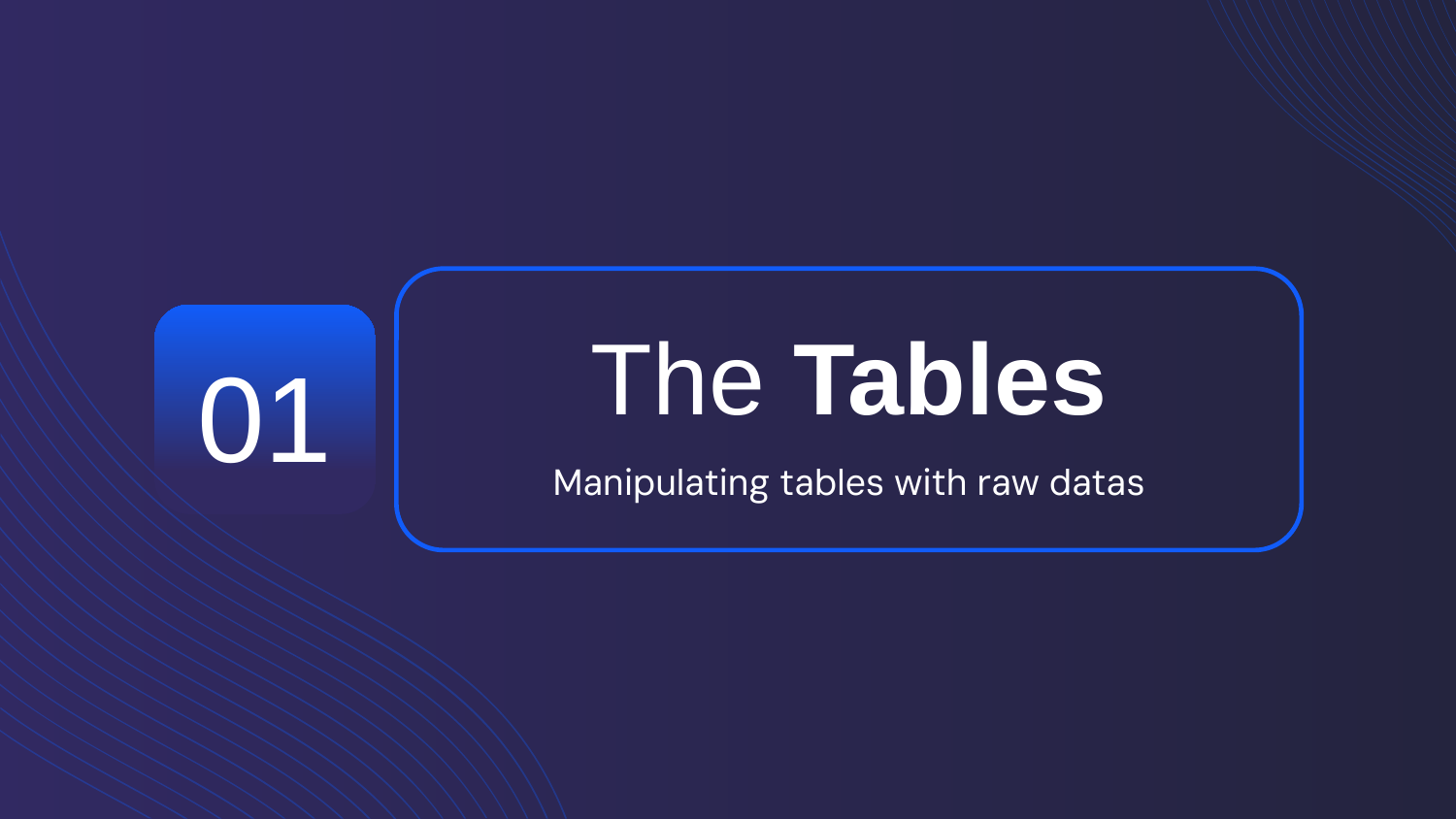

# The Tables
01
Manipulating tables with raw datas